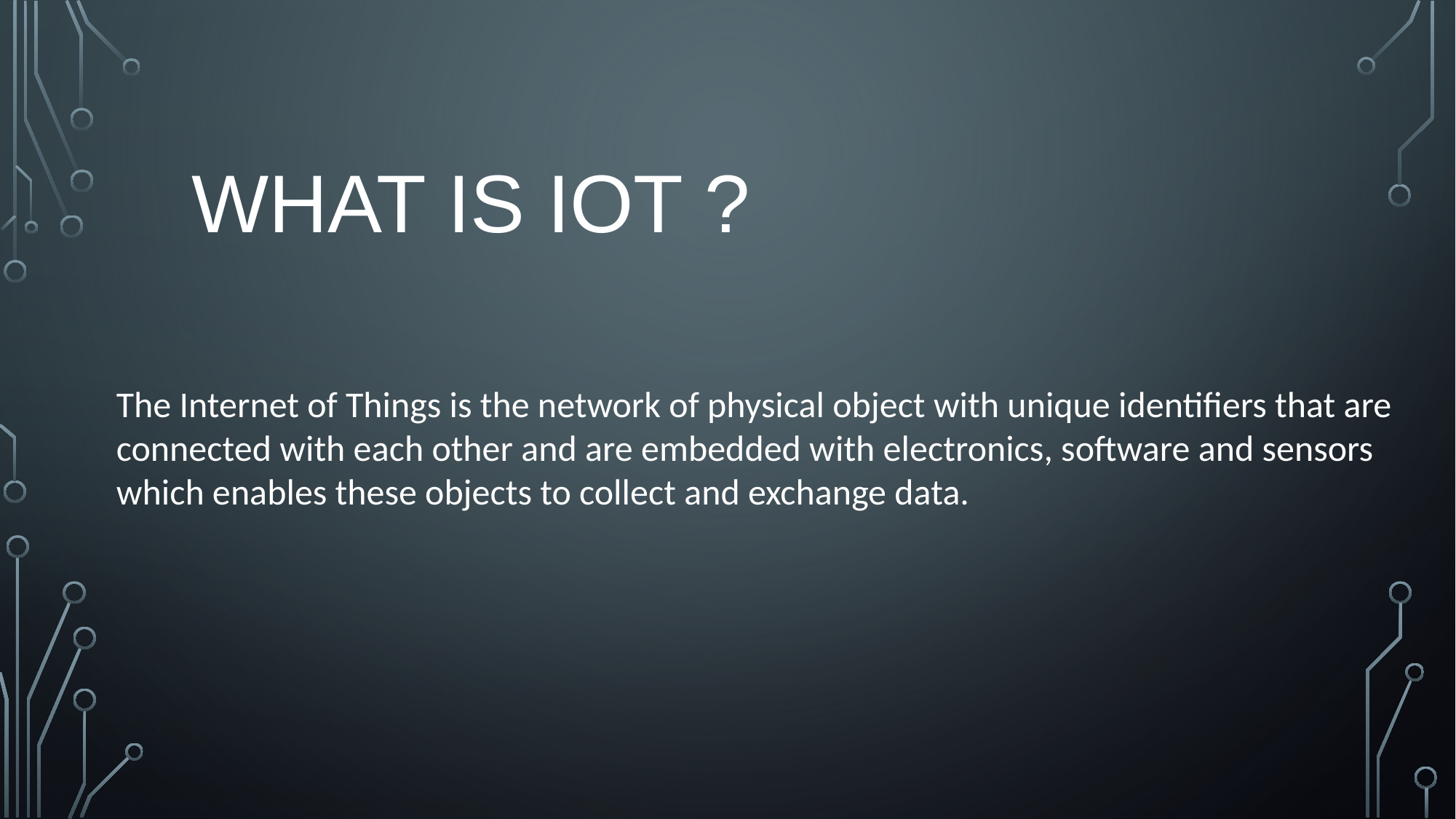

What is Iot ?
The Internet of Things is the network of physical object with unique identifiers that are connected with each other and are embedded with electronics, software and sensors which enables these objects to collect and exchange data.